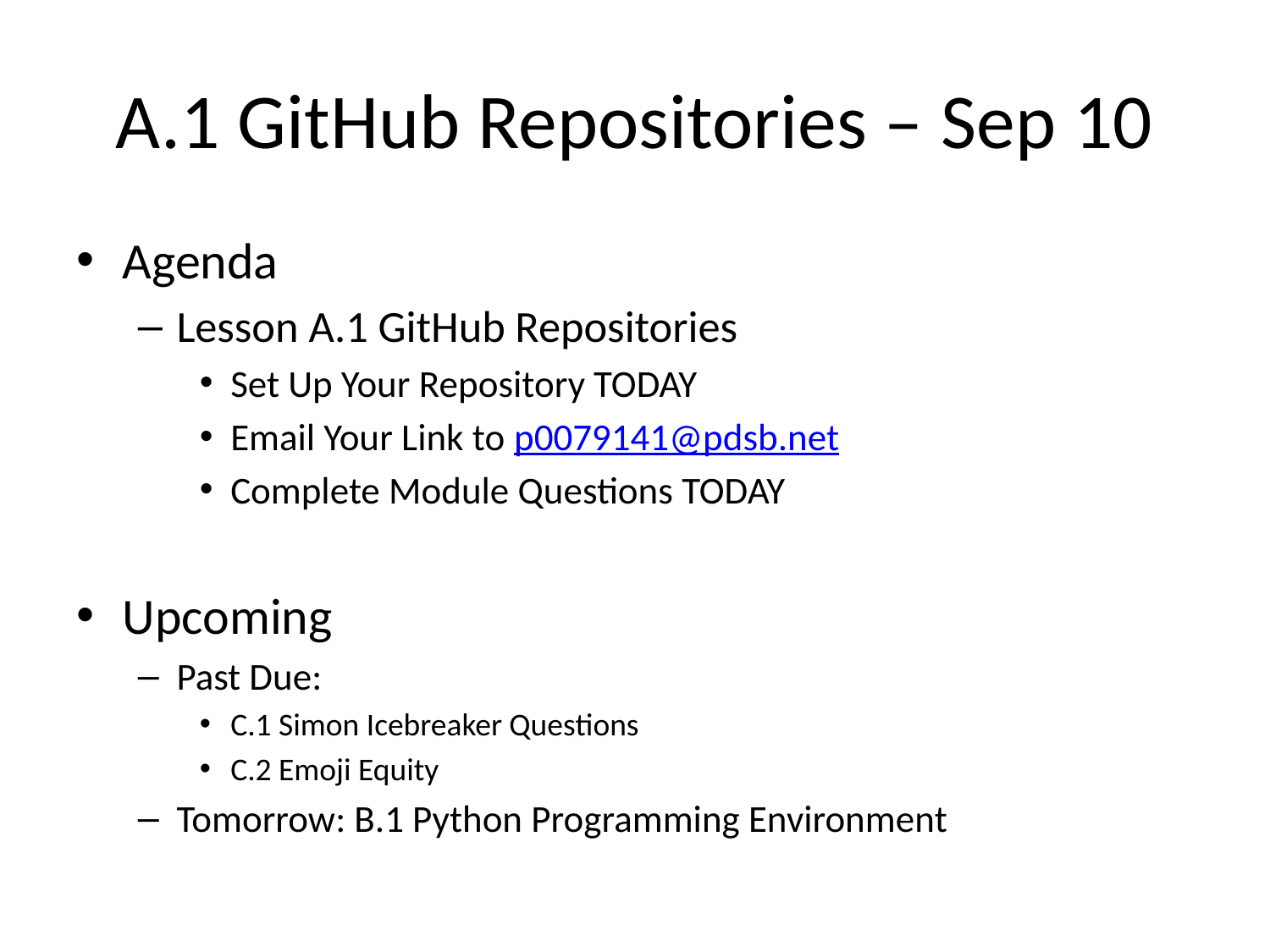

# A.1 GitHub Repositories – Sep 10
Agenda
Lesson A.1 GitHub Repositories
Set Up Your Repository TODAY
Email Your Link to p0079141@pdsb.net
Complete Module Questions TODAY

Upcoming
Past Due:
C.1 Simon Icebreaker Questions
C.2 Emoji Equity
Tomorrow: B.1 Python Programming Environment